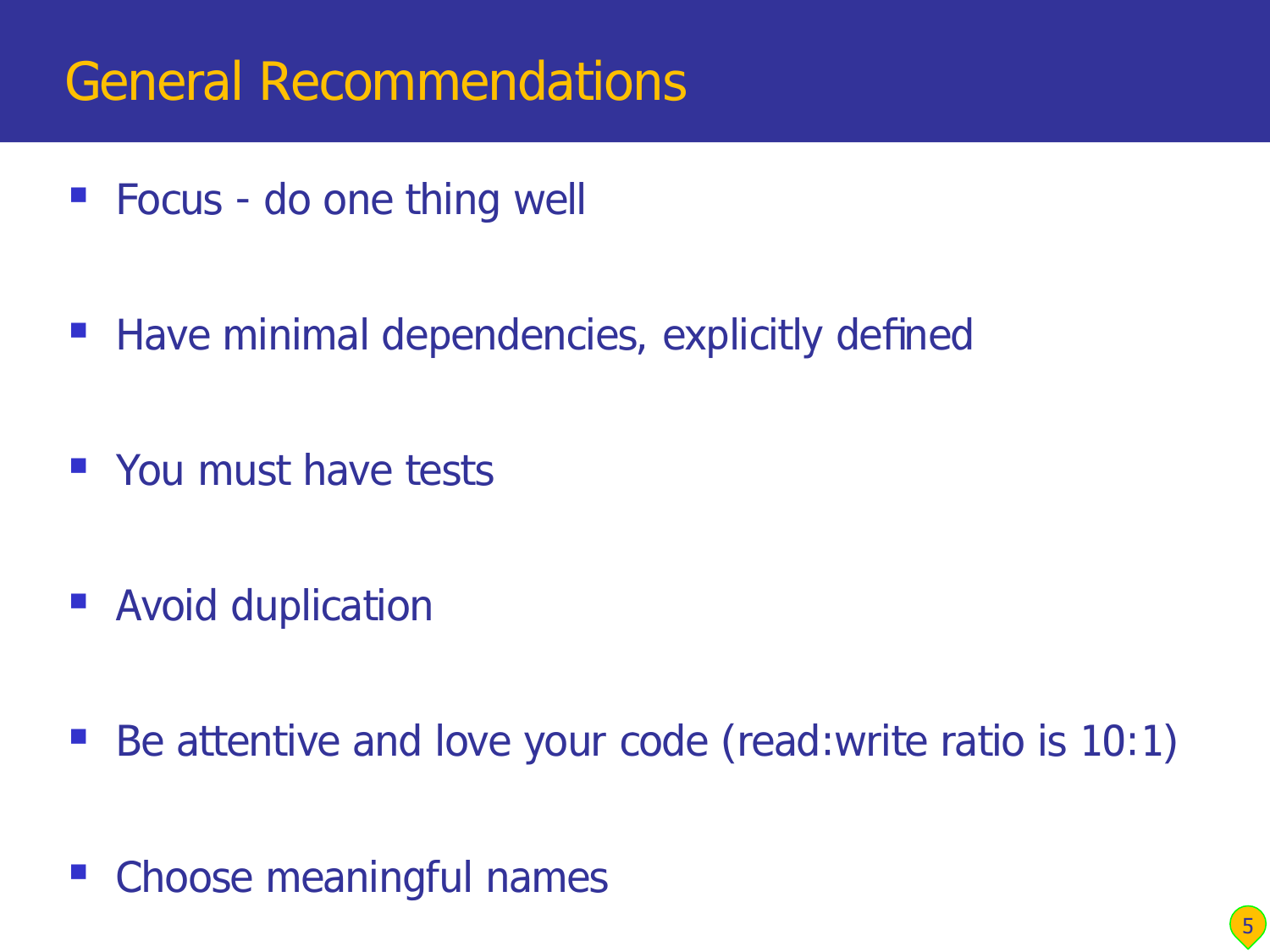

# General Recommendations
Focus - do one thing well

Have minimal dependencies, explicitly defined

You must have tests

Avoid duplication

Be attentive and love your code (read:write ratio is 10:1)

Choose meaningful names
5